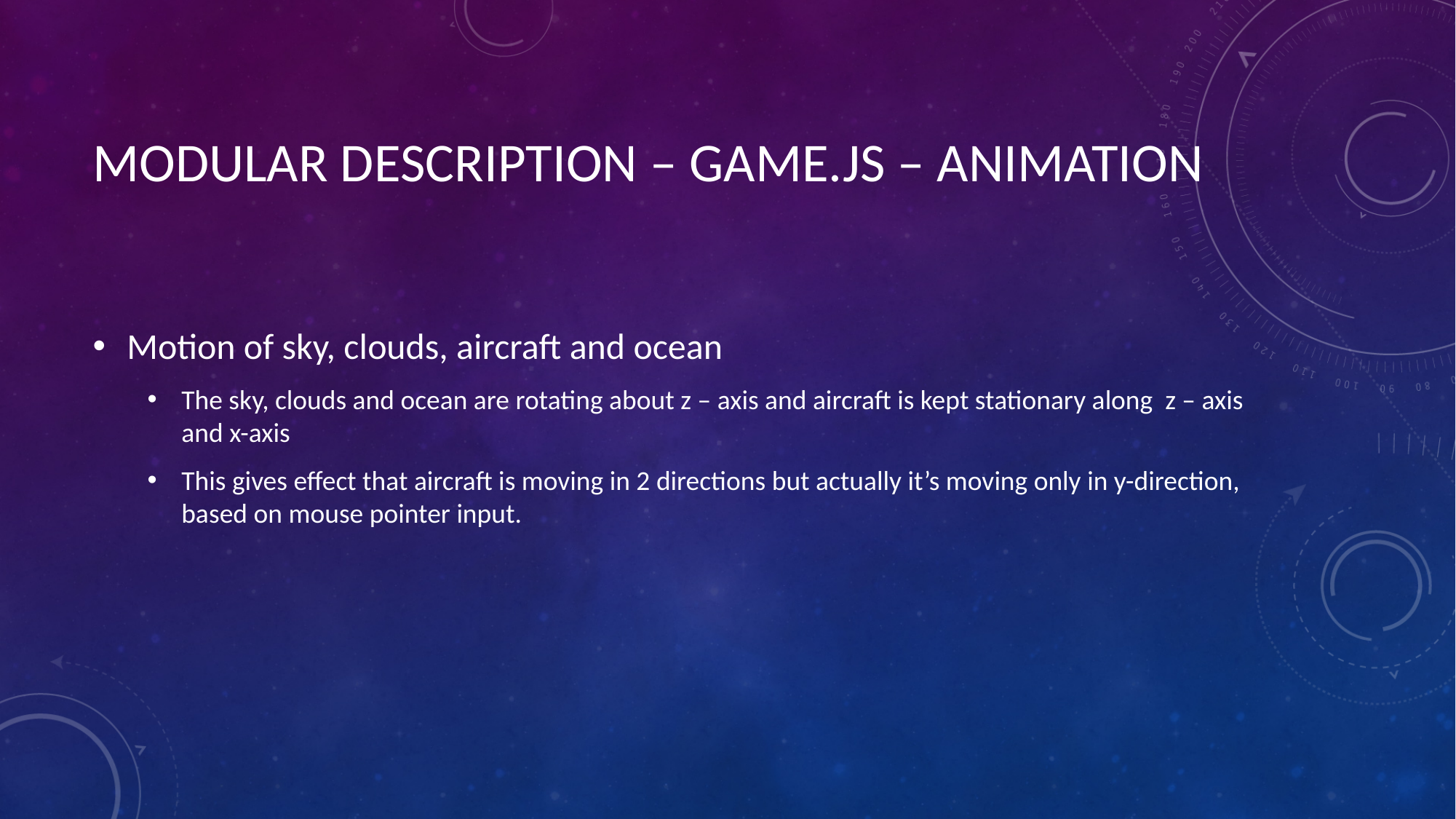

# MODULAR DESCRIPTION – GAME.js – ANIMATION
Motion of sky, clouds, aircraft and ocean
The sky, clouds and ocean are rotating about z – axis and aircraft is kept stationary along  z – axis and x-axis
This gives effect that aircraft is moving in 2 directions but actually it’s moving only in y-direction, based on mouse pointer input.